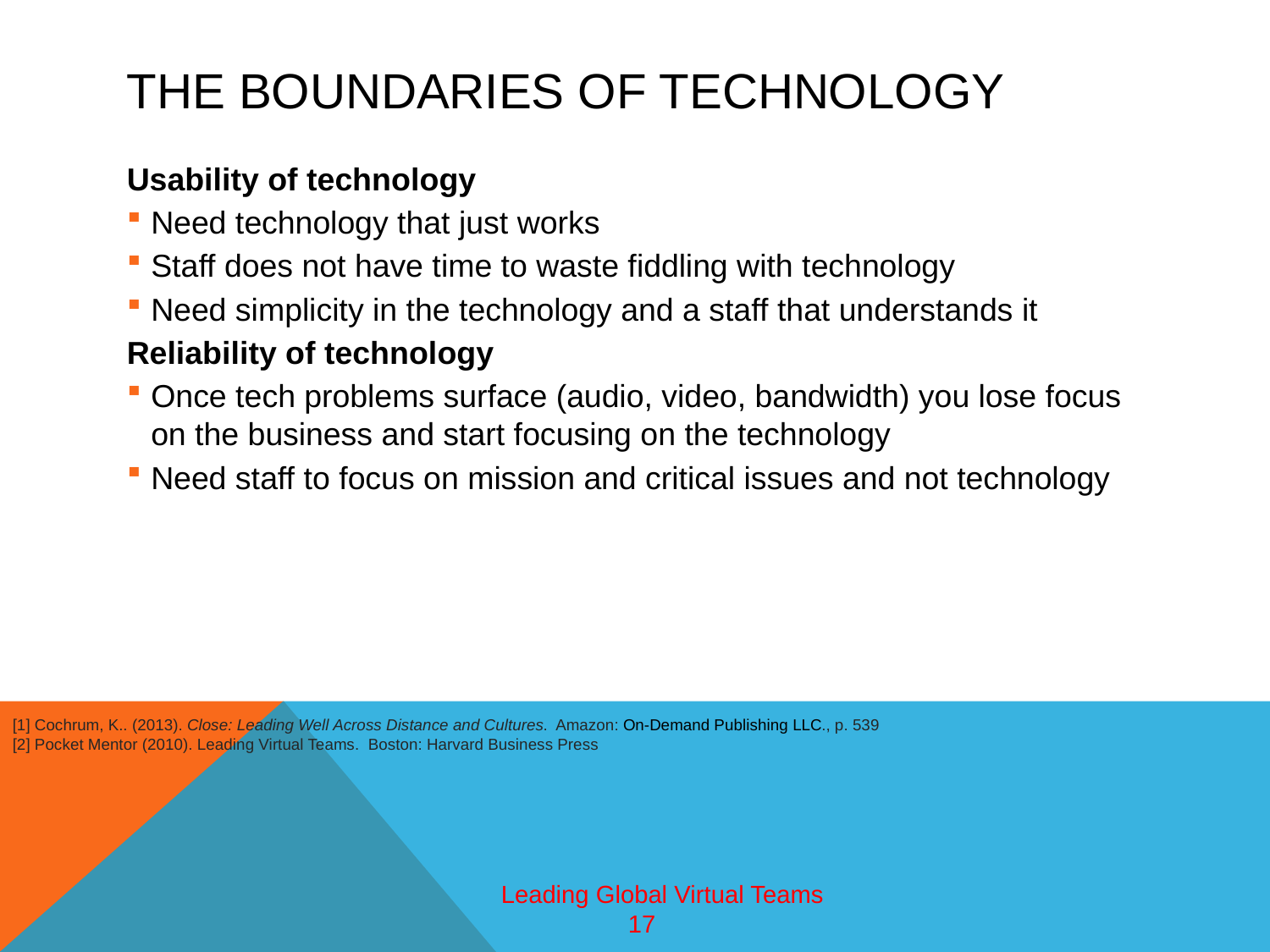

# The boundaries of technology
Usability of technology
Need technology that just works
Staff does not have time to waste fiddling with technology
Need simplicity in the technology and a staff that understands it
Reliability of technology
Once tech problems surface (audio, video, bandwidth) you lose focus on the business and start focusing on the technology
Need staff to focus on mission and critical issues and not technology

[1] Cochrum, K.. (2013). Close: Leading Well Across Distance and Cultures.  Amazon: On-Demand Publishing LLC., p. 539
[2] Pocket Mentor (2010). Leading Virtual Teams.  Boston: Harvard Business Press